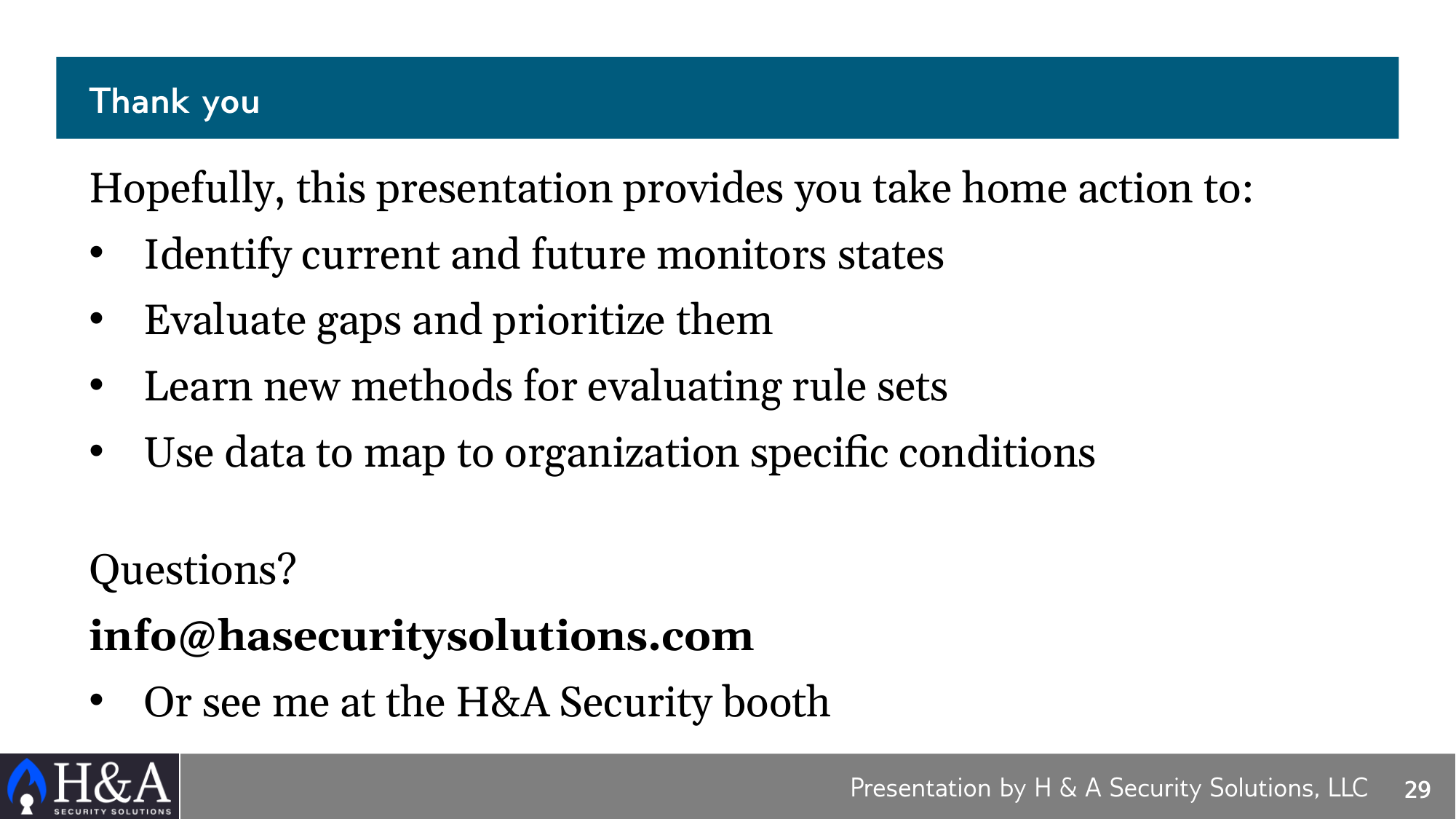

# Thank you
Hopefully, this presentation provides you take home action to:
Identify current and future monitors states
Evaluate gaps and prioritize them
Learn new methods for evaluating rule sets
Use data to map to organization specific conditions
Questions?
info@hasecuritysolutions.com
Or see me at the H&A Security booth